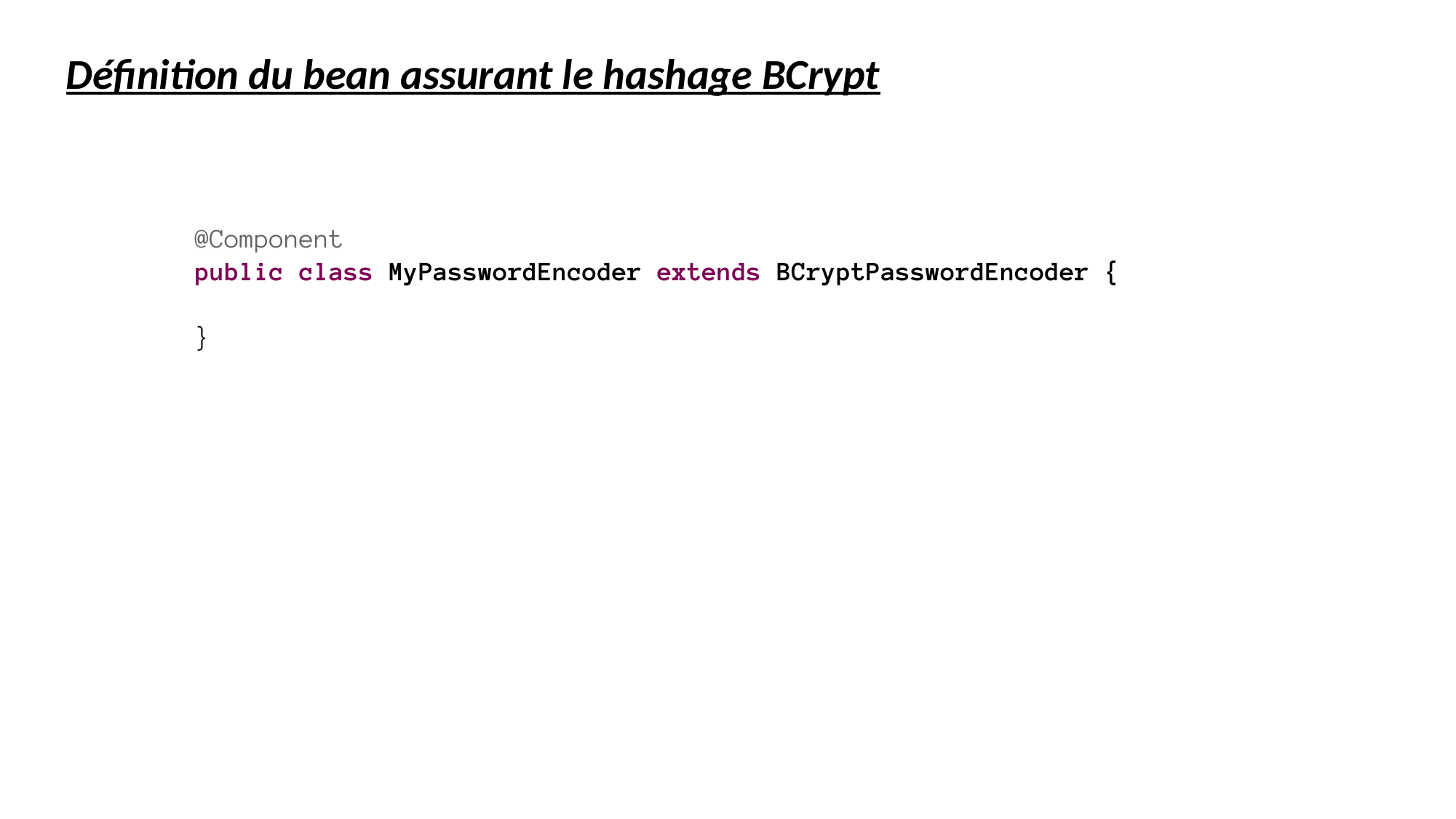

Définition du bean assurant le hashage BCrypt
@Component
public class MyPasswordEncoder extends BCryptPasswordEncoder {

}